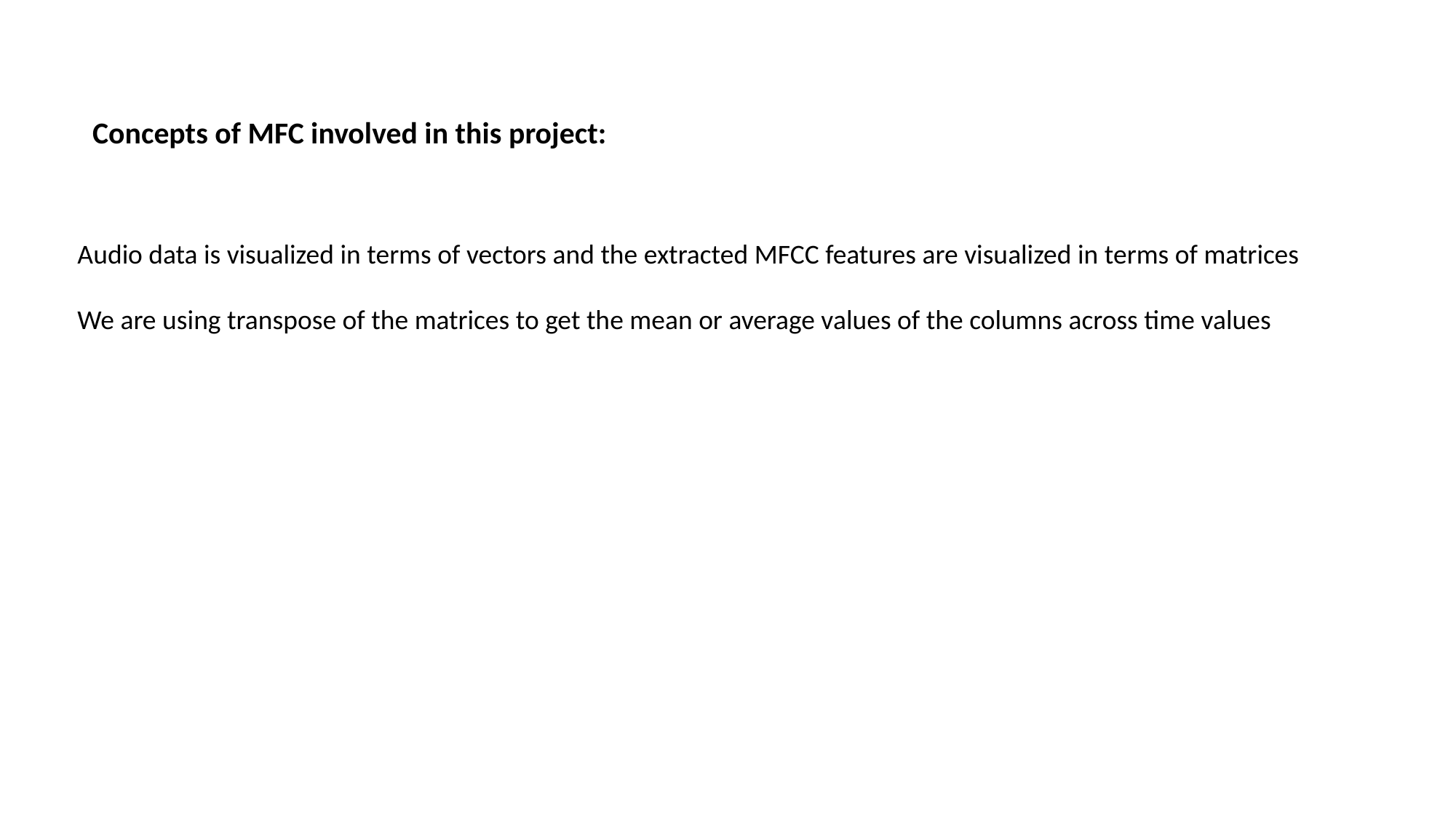

Concepts of MFC involved in this project:
Audio data is visualized in terms of vectors and the extracted MFCC features are visualized in terms of matrices

We are using transpose of the matrices to get the mean or average values of the columns across time values